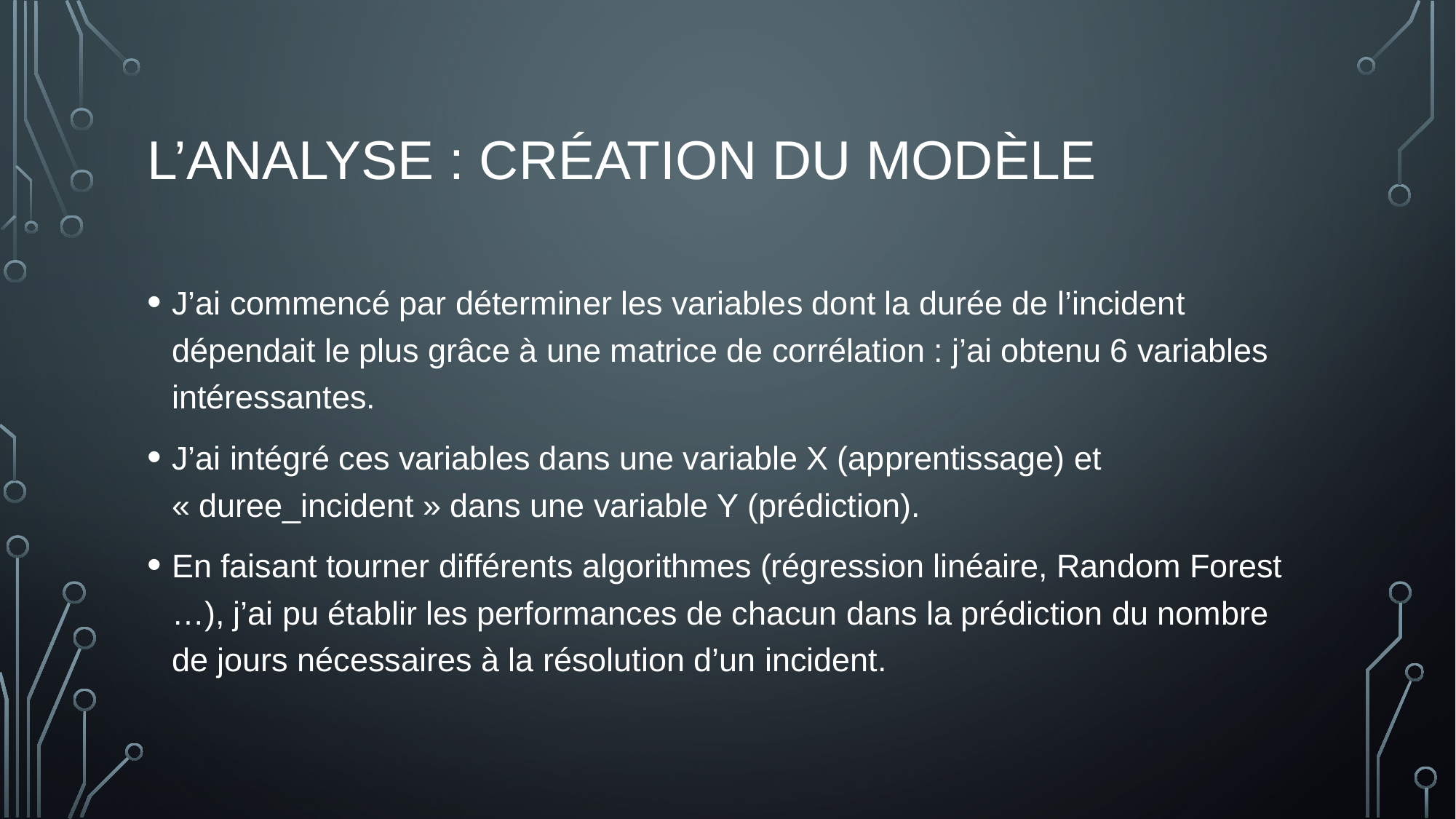

# L’analyse : Création du modèle
J’ai commencé par déterminer les variables dont la durée de l’incident dépendait le plus grâce à une matrice de corrélation : j’ai obtenu 6 variables intéressantes.
J’ai intégré ces variables dans une variable X (apprentissage) et « duree_incident » dans une variable Y (prédiction).
En faisant tourner différents algorithmes (régression linéaire, Random Forest …), j’ai pu établir les performances de chacun dans la prédiction du nombre de jours nécessaires à la résolution d’un incident.